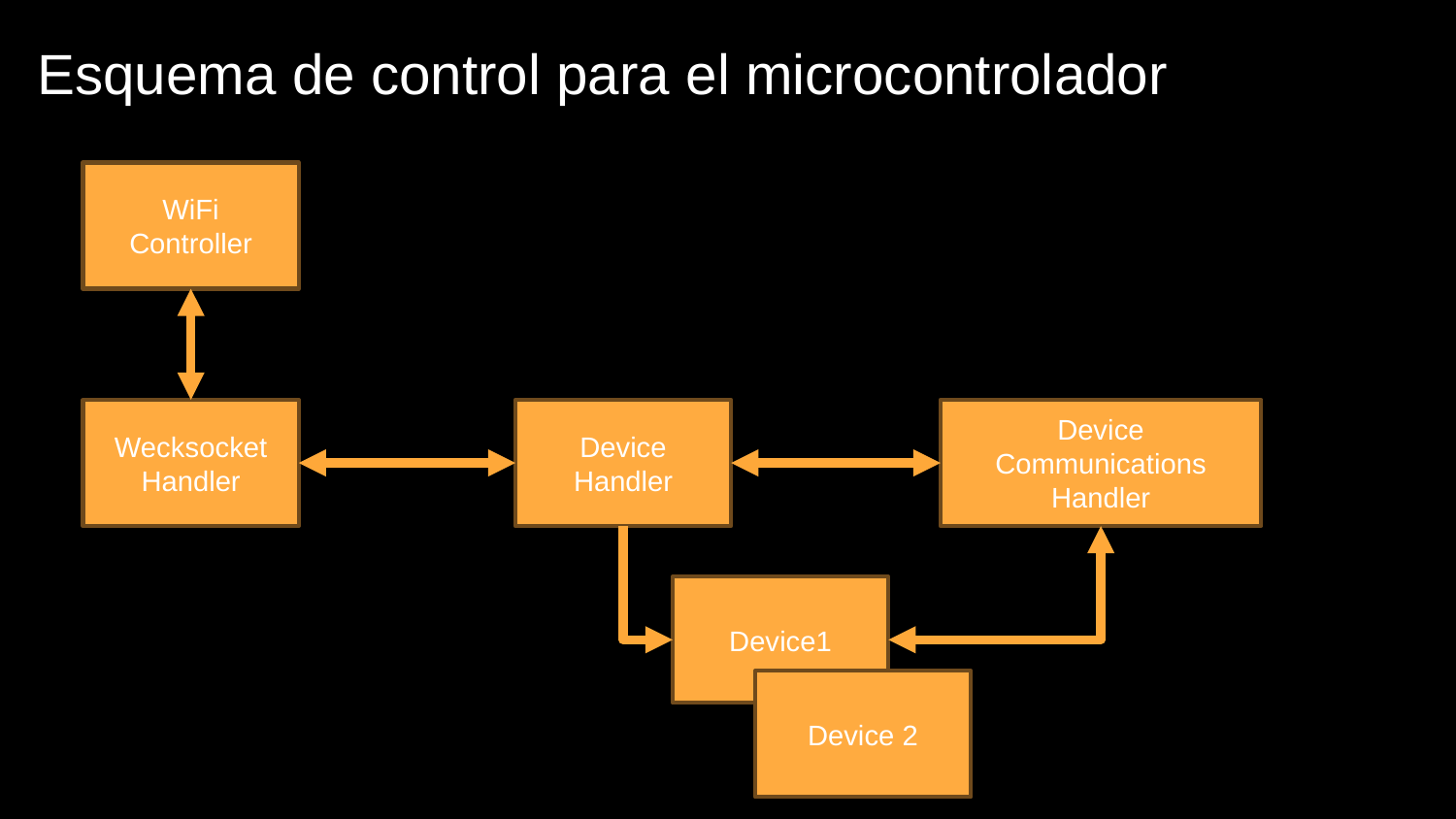

# Esquema de control para el microcontrolador
WiFi Controller
Wecksocket Handler
Device Handler
Device
Communications Handler
Device1
Device 2